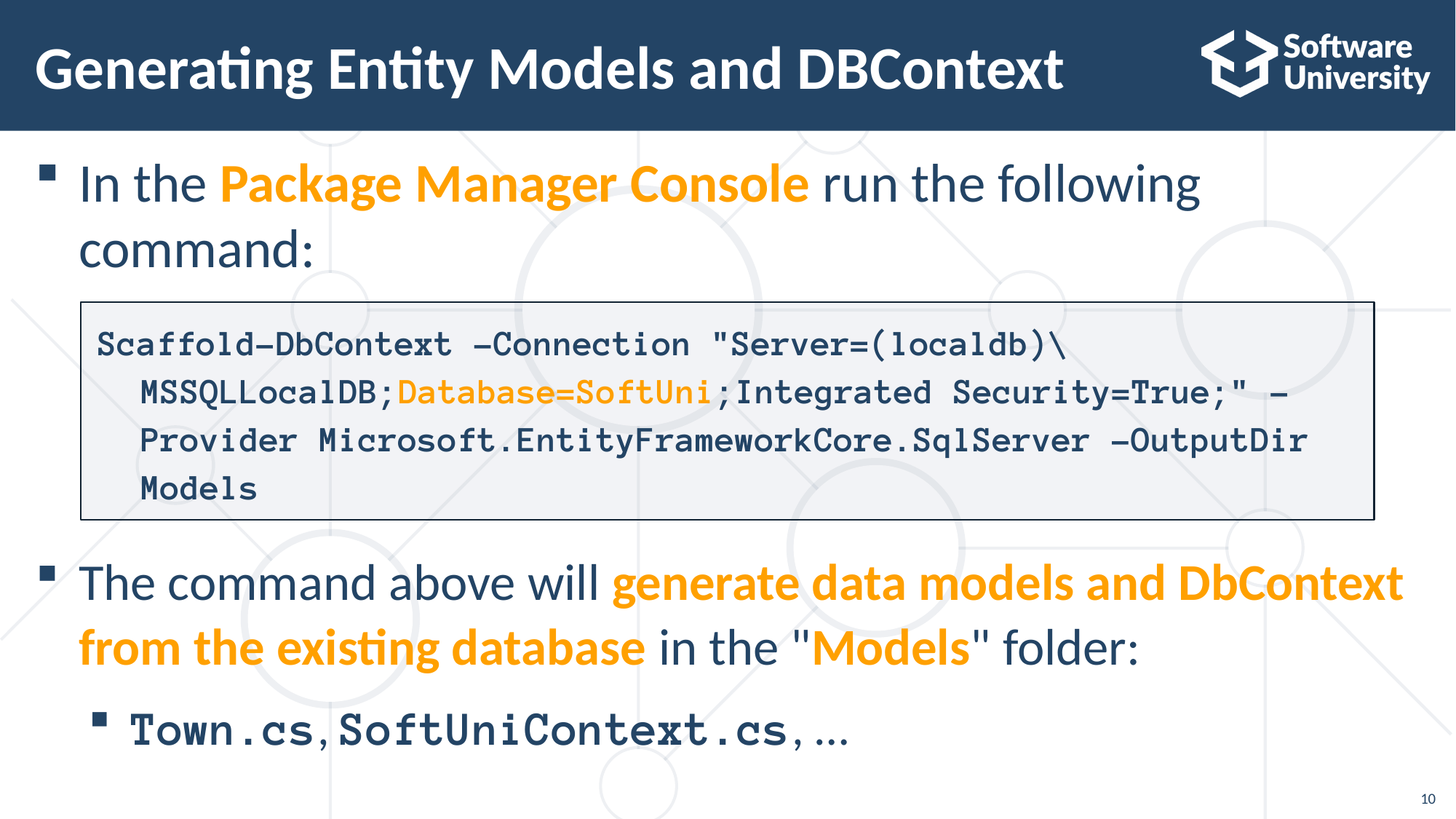

# Generating Entity Models and DBContext
In the Package Manager Console run the following command:

The command above will generate data models and DbContext from the existing database in the "Models" folder:
Town.cs, SoftUniContext.cs, …

Scaffold-DbContext -Connection "Server=(localdb)\MSSQLLocalDB;Database=SoftUni;Integrated Security=True;" -Provider Microsoft.EntityFrameworkCore.SqlServer -OutputDir Models
10